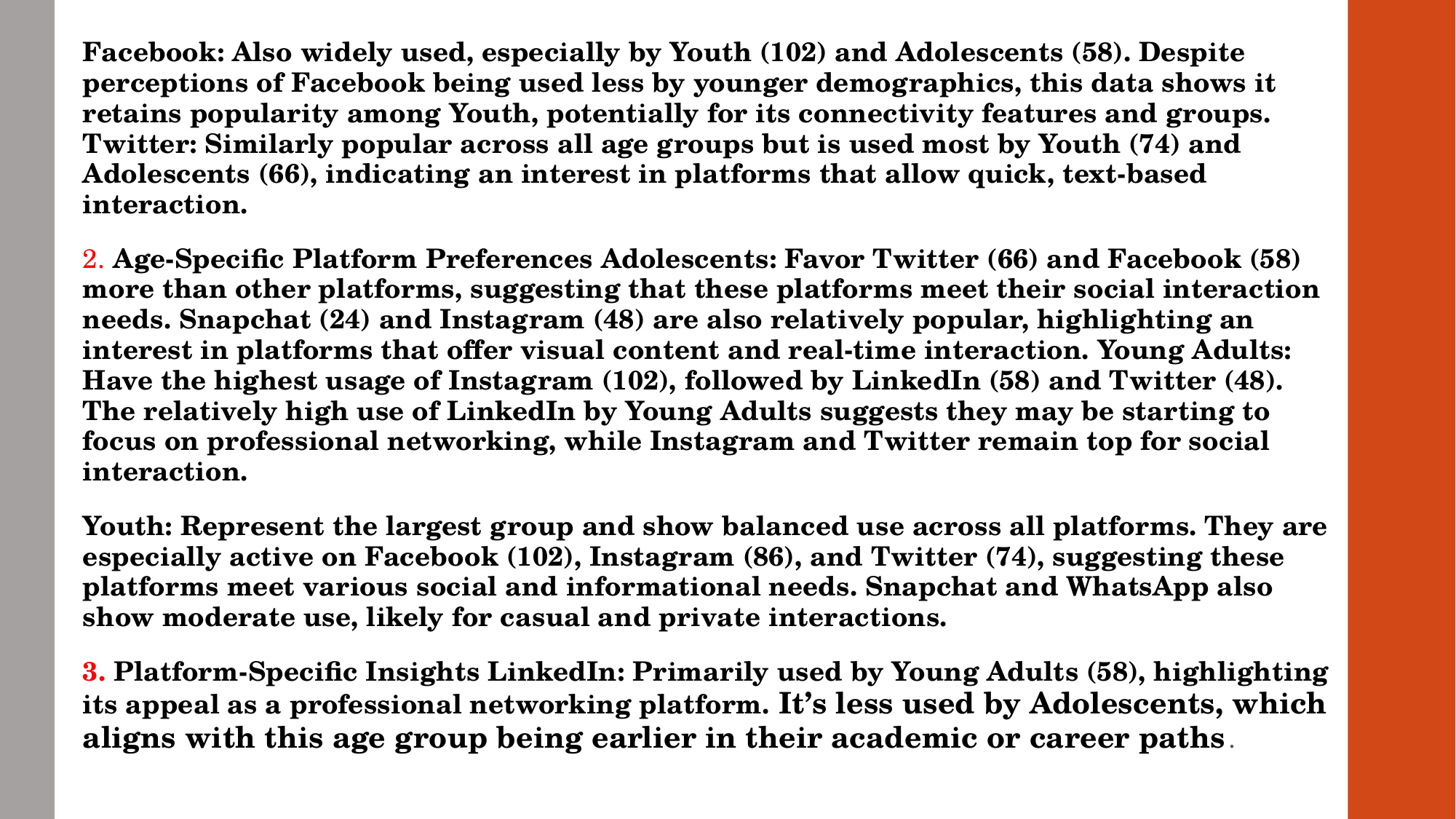

Facebook: Also widely used, especially by Youth (102) and Adolescents (58). Despite perceptions of Facebook being used less by younger demographics, this data shows it retains popularity among Youth, potentially for its connectivity features and groups. Twitter: Similarly popular across all age groups but is used most by Youth (74) and Adolescents (66), indicating an interest in platforms that allow quick, text-based interaction.
2. Age-Specific Platform Preferences Adolescents: Favor Twitter (66) and Facebook (58) more than other platforms, suggesting that these platforms meet their social interaction needs. Snapchat (24) and Instagram (48) are also relatively popular, highlighting an interest in platforms that offer visual content and real-time interaction. Young Adults: Have the highest usage of Instagram (102), followed by LinkedIn (58) and Twitter (48). The relatively high use of LinkedIn by Young Adults suggests they may be starting to focus on professional networking, while Instagram and Twitter remain top for social interaction.
Youth: Represent the largest group and show balanced use across all platforms. They are especially active on Facebook (102), Instagram (86), and Twitter (74), suggesting these platforms meet various social and informational needs. Snapchat and WhatsApp also show moderate use, likely for casual and private interactions.
3. Platform-Specific Insights LinkedIn: Primarily used by Young Adults (58), highlighting its appeal as a professional networking platform. It’s less used by Adolescents, which aligns with this age group being earlier in their academic or career paths.